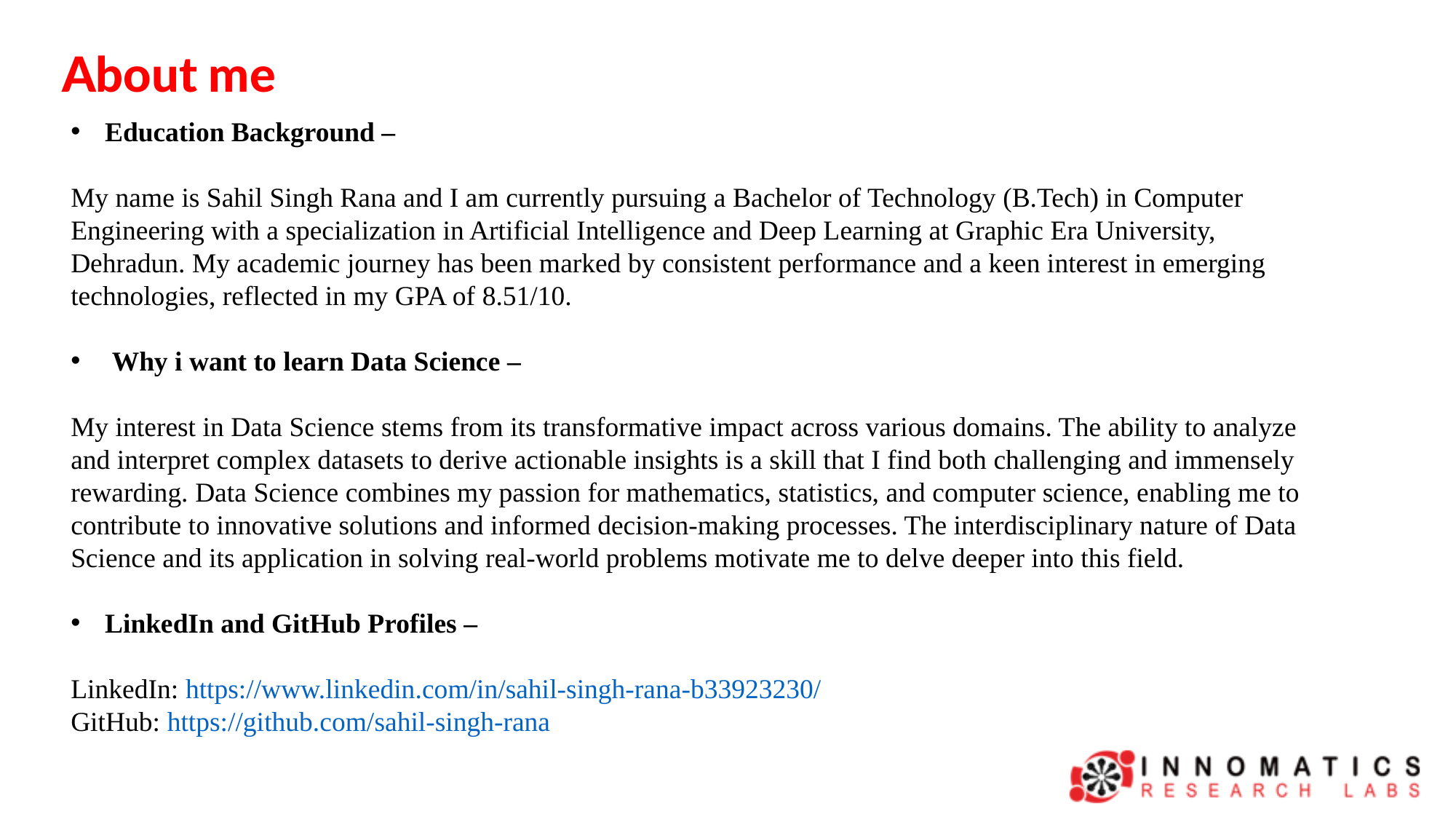

About me
Education Background –

My name is Sahil Singh Rana and I am currently pursuing a Bachelor of Technology (B.Tech) in Computer Engineering with a specialization in Artificial Intelligence and Deep Learning at Graphic Era University, Dehradun. My academic journey has been marked by consistent performance and a keen interest in emerging technologies, reflected in my GPA of 8.51/10.

 Why i want to learn Data Science –

My interest in Data Science stems from its transformative impact across various domains. The ability to analyze and interpret complex datasets to derive actionable insights is a skill that I find both challenging and immensely rewarding. Data Science combines my passion for mathematics, statistics, and computer science, enabling me to contribute to innovative solutions and informed decision-making processes. The interdisciplinary nature of Data Science and its application in solving real-world problems motivate me to delve deeper into this field.

LinkedIn and GitHub Profiles –

LinkedIn: https://www.linkedin.com/in/sahil-singh-rana-b33923230/
GitHub: https://github.com/sahil-singh-rana